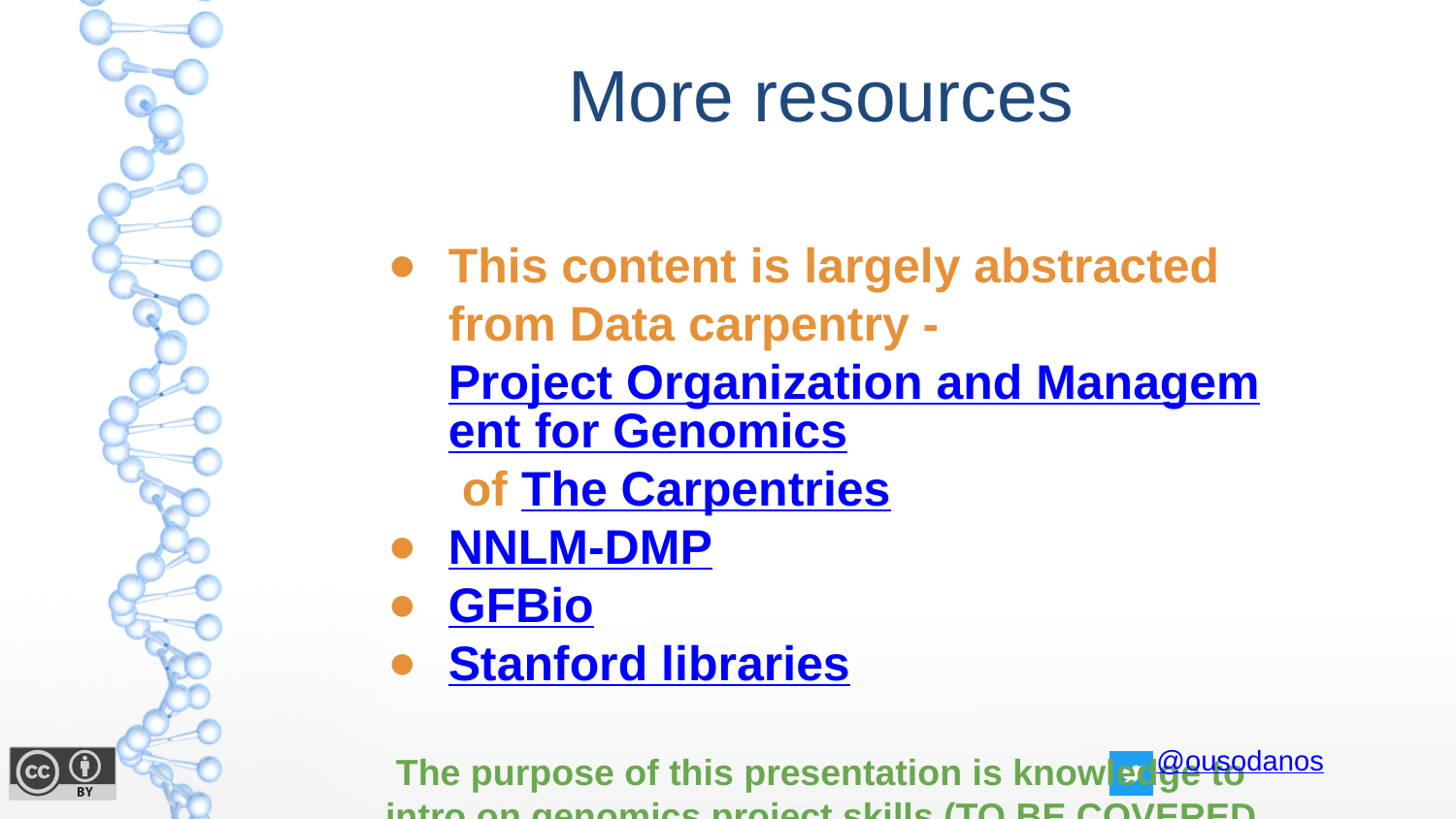

# More resources
This content is largely abstracted from Data carpentry - Project Organization and Management for Genomics of The Carpentries
NNLM-DMP
GFBio
Stanford libraries

The purpose of this presentation is knowledge to intro on genomics project skills (TO BE COVERED LATER)
@ousodanos